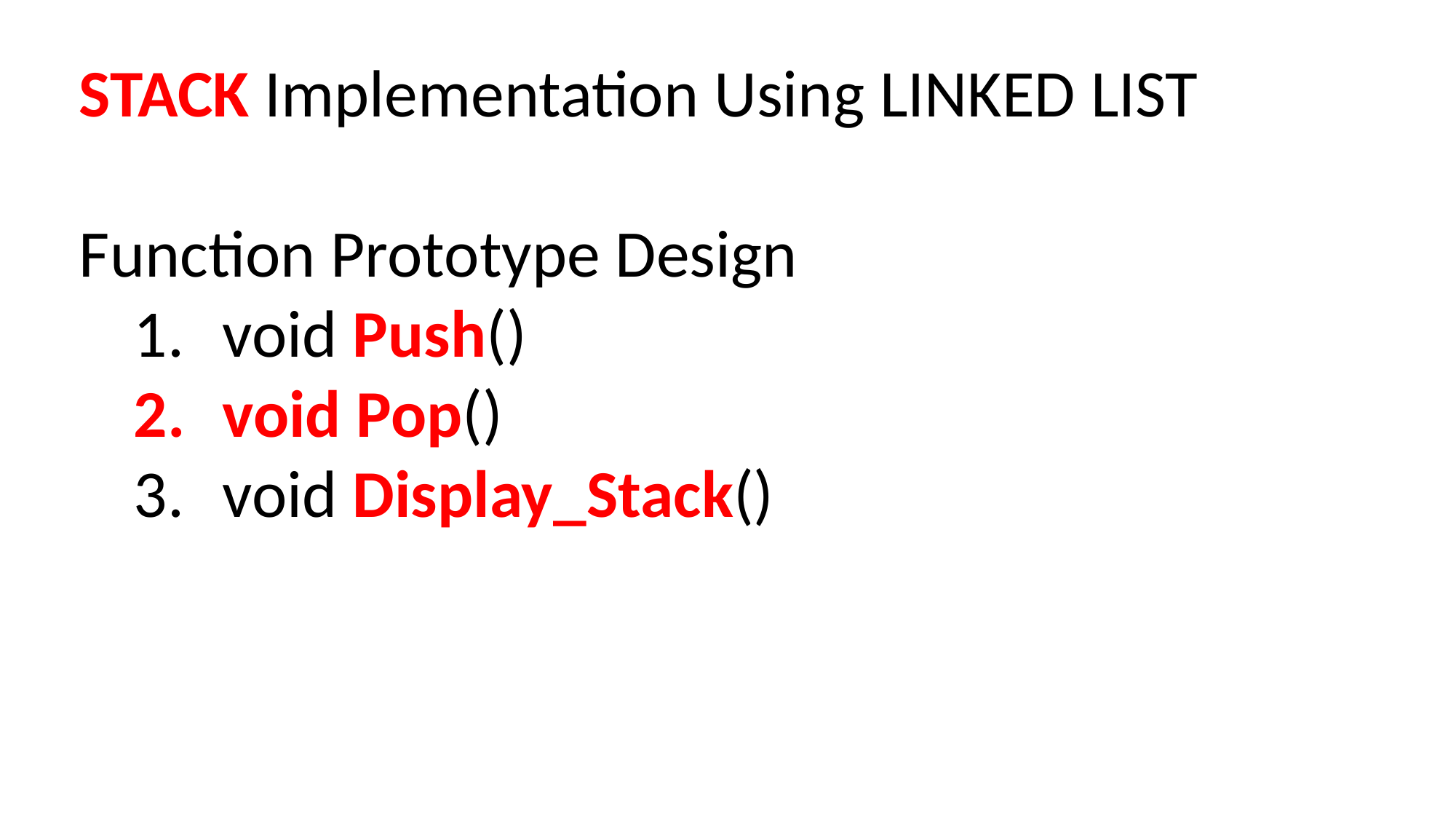

STACK Implementation Using LINKED LIST

Function Prototype Design
void Push()
void Pop()
void Display_Stack()